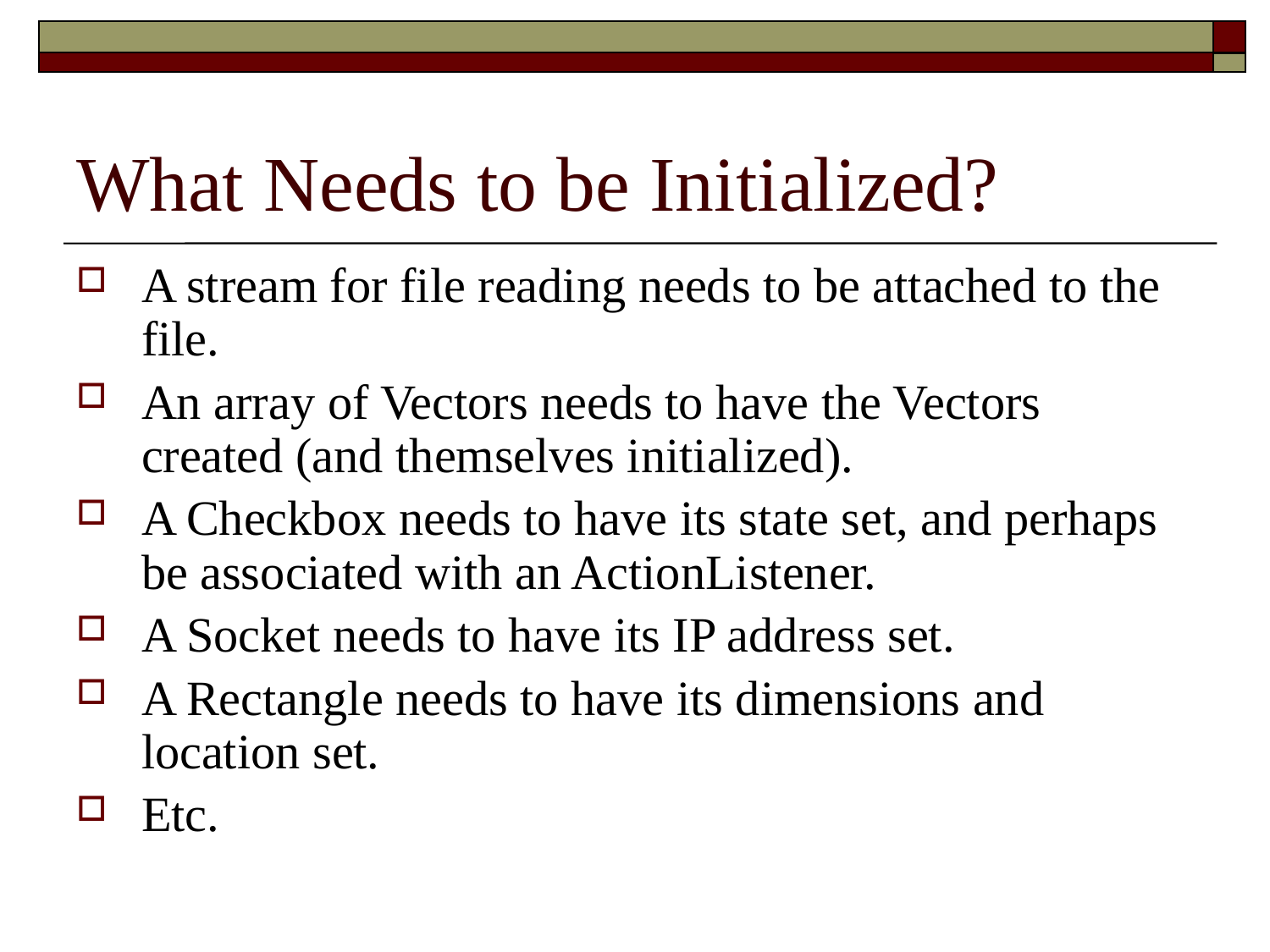

# What Needs to be Initialized?
A stream for file reading needs to be attached to the file.
An array of Vectors needs to have the Vectors created (and themselves initialized).
A Checkbox needs to have its state set, and perhaps be associated with an ActionListener.
A Socket needs to have its IP address set.
A Rectangle needs to have its dimensions and location set.
Etc.